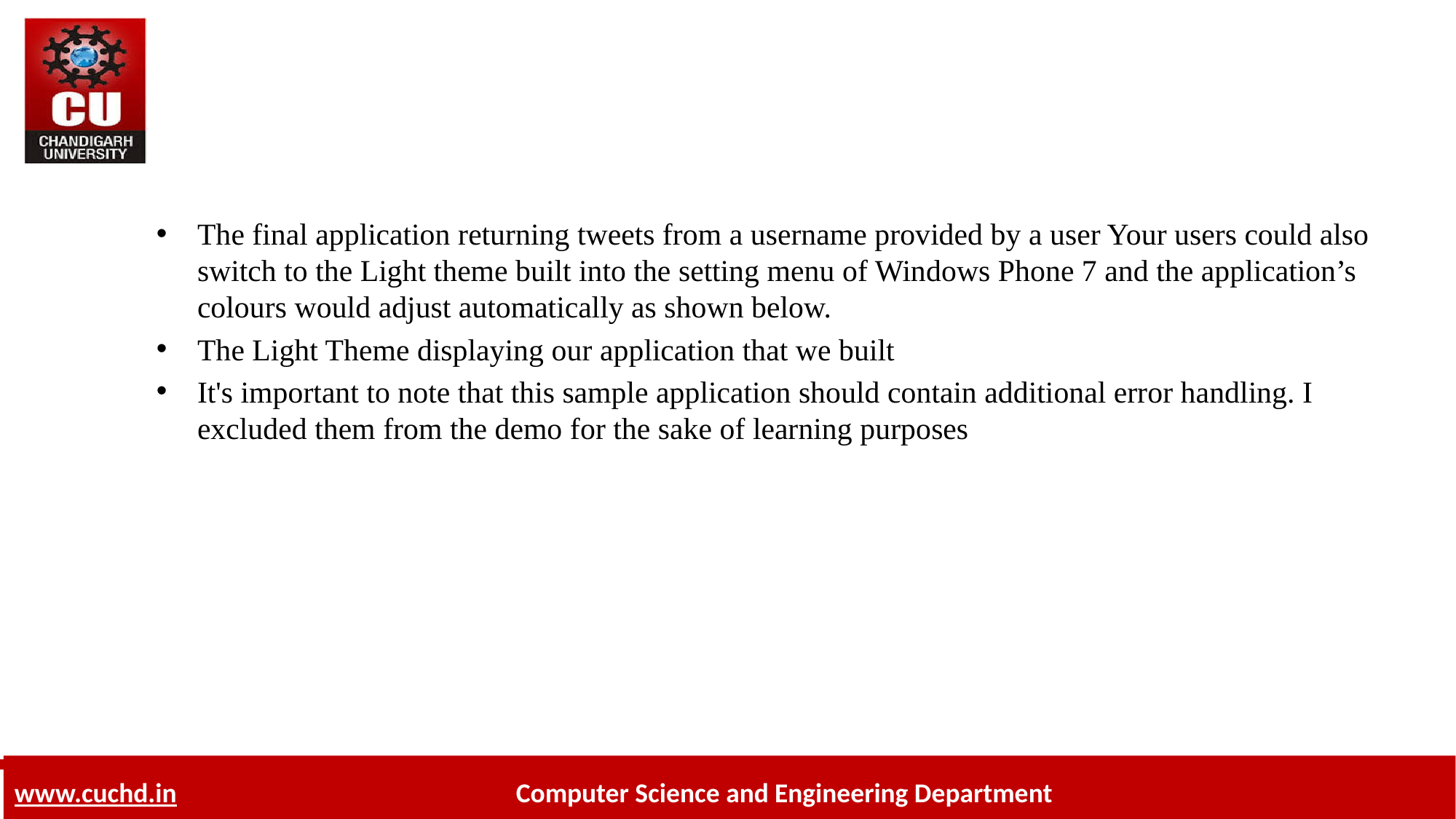

The final application returning tweets from a username provided by a user Your users could also switch to the Light theme built into the setting menu of Windows Phone 7 and the application’s colours would adjust automatically as shown below.
The Light Theme displaying our application that we built
It's important to note that this sample application should contain additional error handling. I excluded them from the demo for the sake of learning purposes